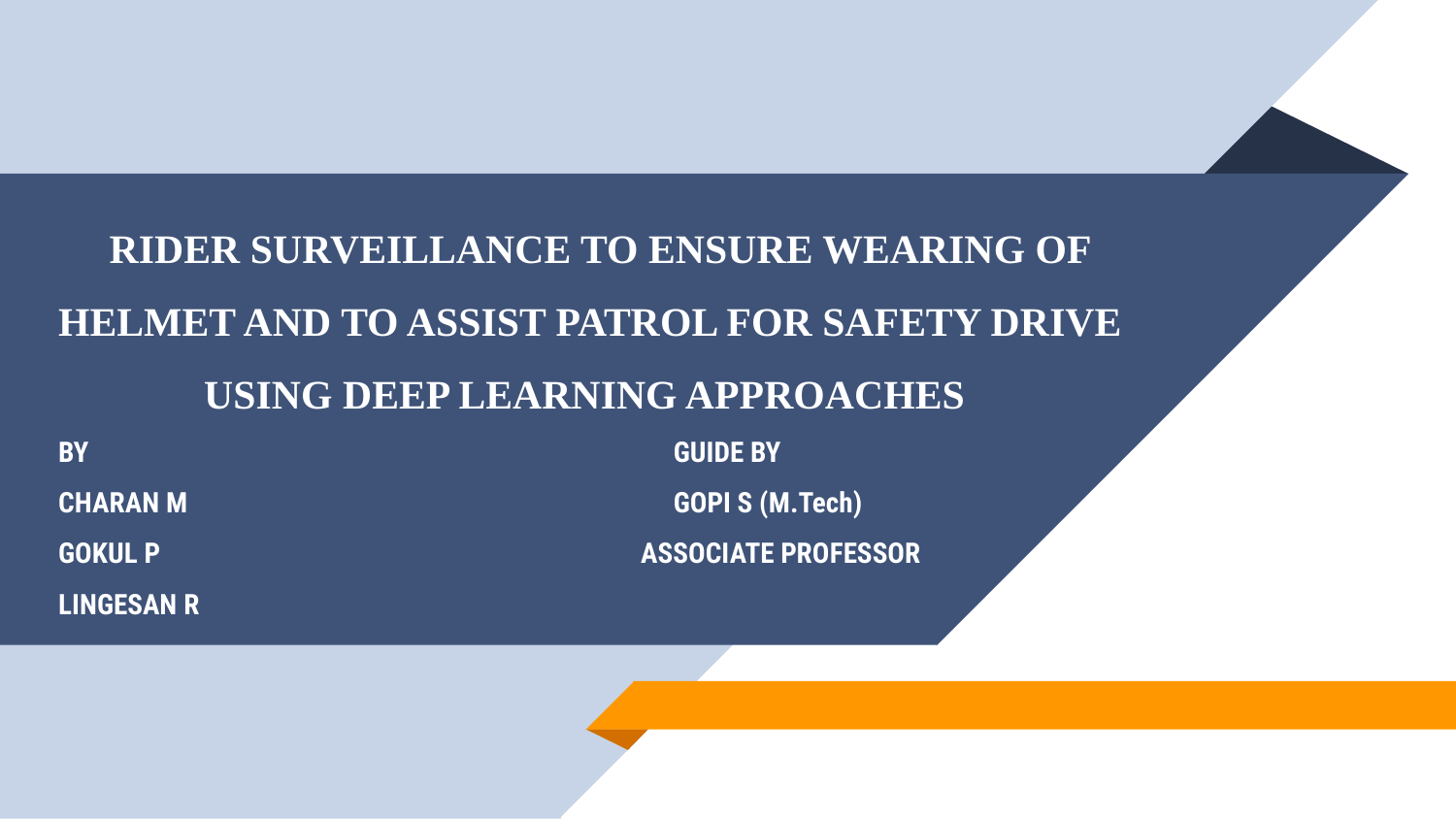

# RIDER SURVEILLANCE TO ENSURE WEARING OF HELMET AND TO ASSIST PATROL FOR SAFETY DRIVE 	USING DEEP LEARNING APPROACHES BY				     GUIDE BY CHARAN M				     GOPI S (M.Tech) GOKUL P				ASSOCIATE PROFESSOR LINGESAN R